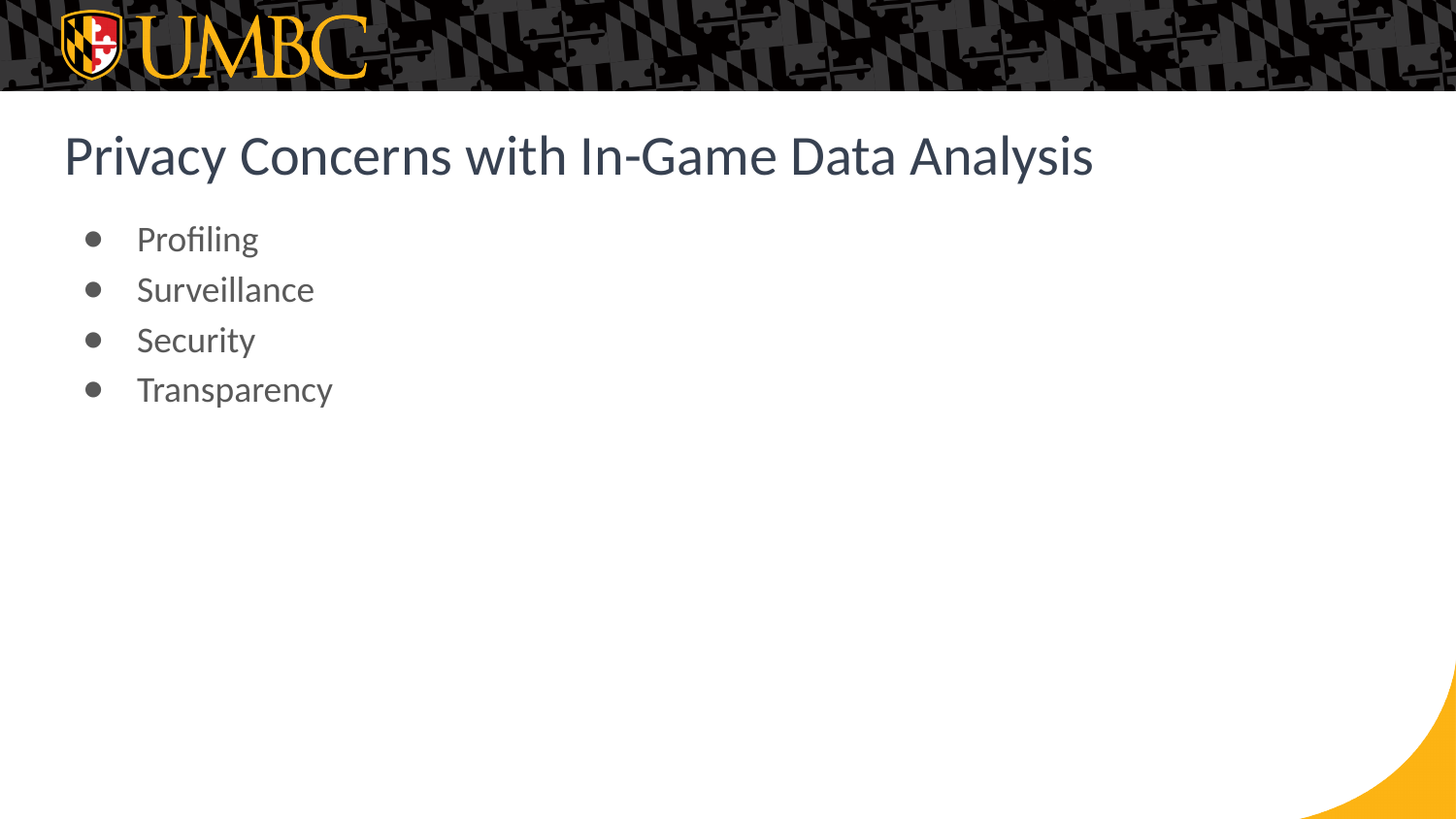

# Privacy Concerns with In-Game Data Analysis
Profiling
Surveillance
Security
Transparency